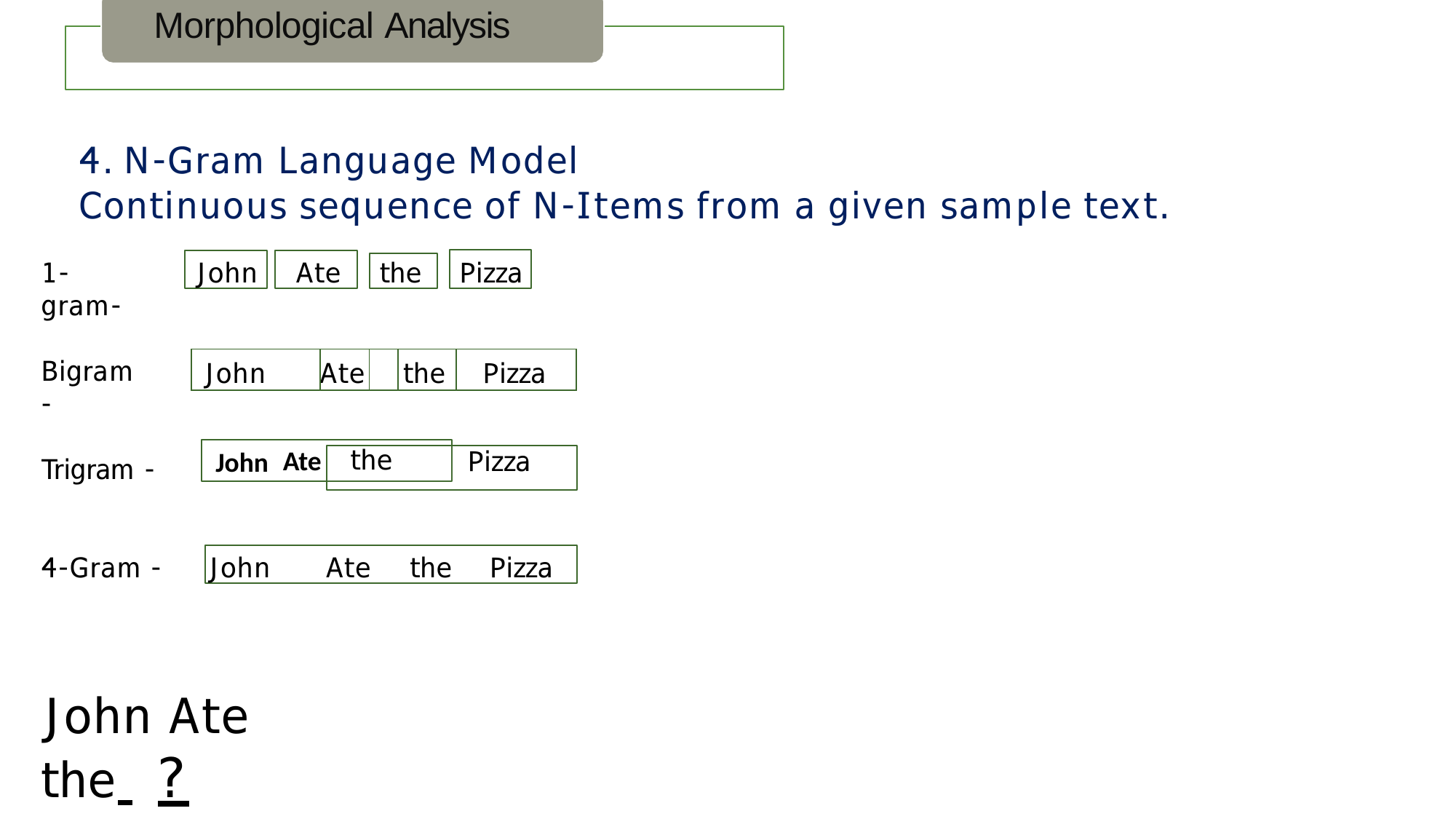

Morphological Analysis

4. N-Gram Language Model
Continuous sequence of N-Items from a given sample text.
Pizza
John
Ate
the
1-gram-
Syntactic analysis
| John | Ate |  | the | Pizza |
| --- | --- | --- | --- | --- |
Bigram -
Semantic Analysis
Ate
the
Pizza

John
Trigram -
Discourse Analysis
John	Ate	the	Pizza
4-Gram -
Pragmatic Analysis
John Ate the ?